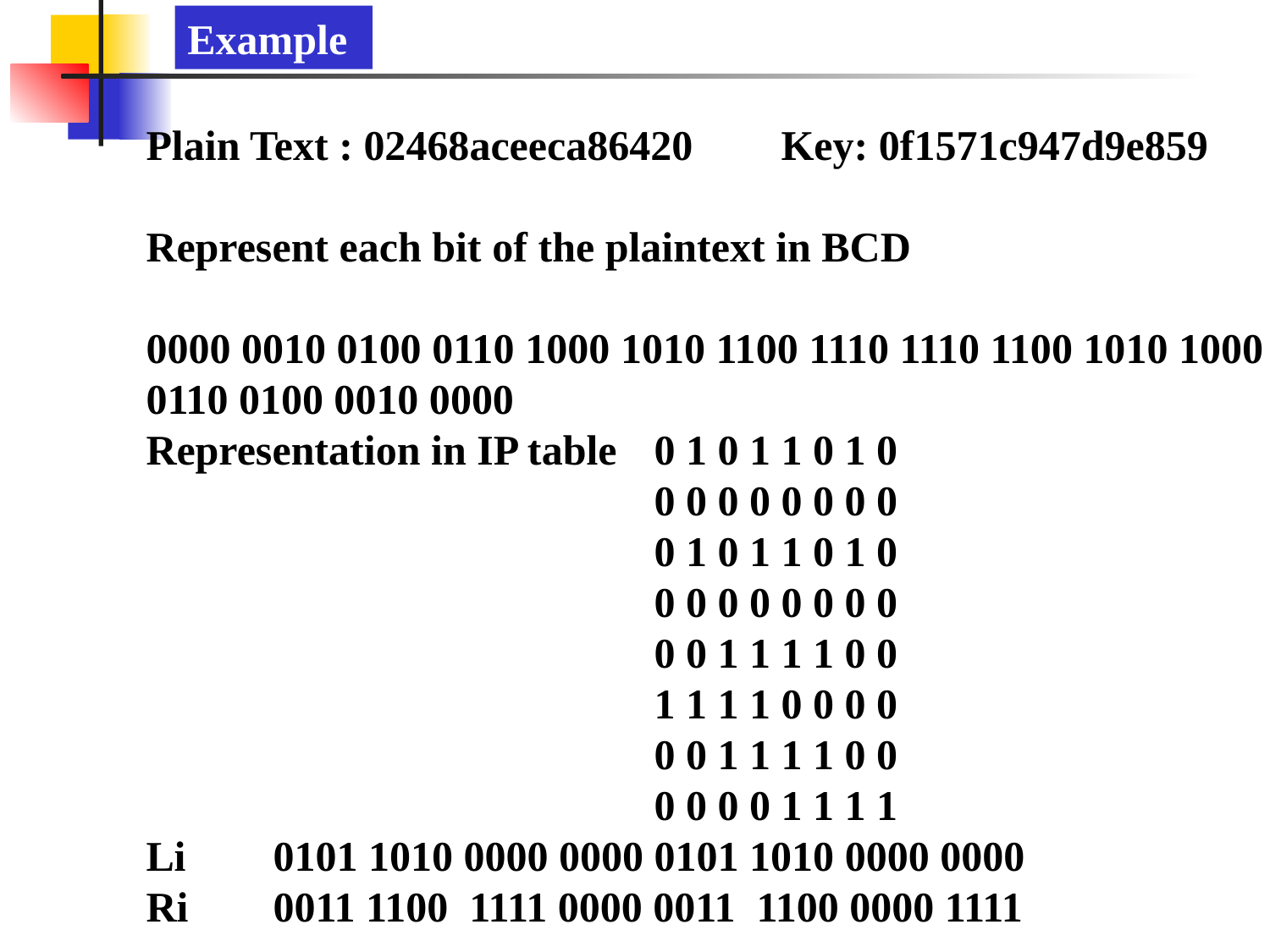

Example

Plain Text : 02468aceeca86420	Key: 0f1571c947d9e859

Represent each bit of the plaintext in BCD

0000 0010 0100 0110 1000 1010 1100 1110 1110 1100 1010 1000 0110 0100 0010 0000
Representation in IP table	0 1 0 1 1 0 1 0
				0 0 0 0 0 0 0 0
				0 1 0 1 1 0 1 0
				0 0 0 0 0 0 0 0
				0 0 1 1 1 1 0 0
				1 1 1 1 0 0 0 0
				0 0 1 1 1 1 0 0
				0 0 0 0 1 1 1 1
Li 	0101 1010 0000 0000 0101 1010 0000 0000
Ri	0011 1100  1111 0000 0011  1100 0000 1111